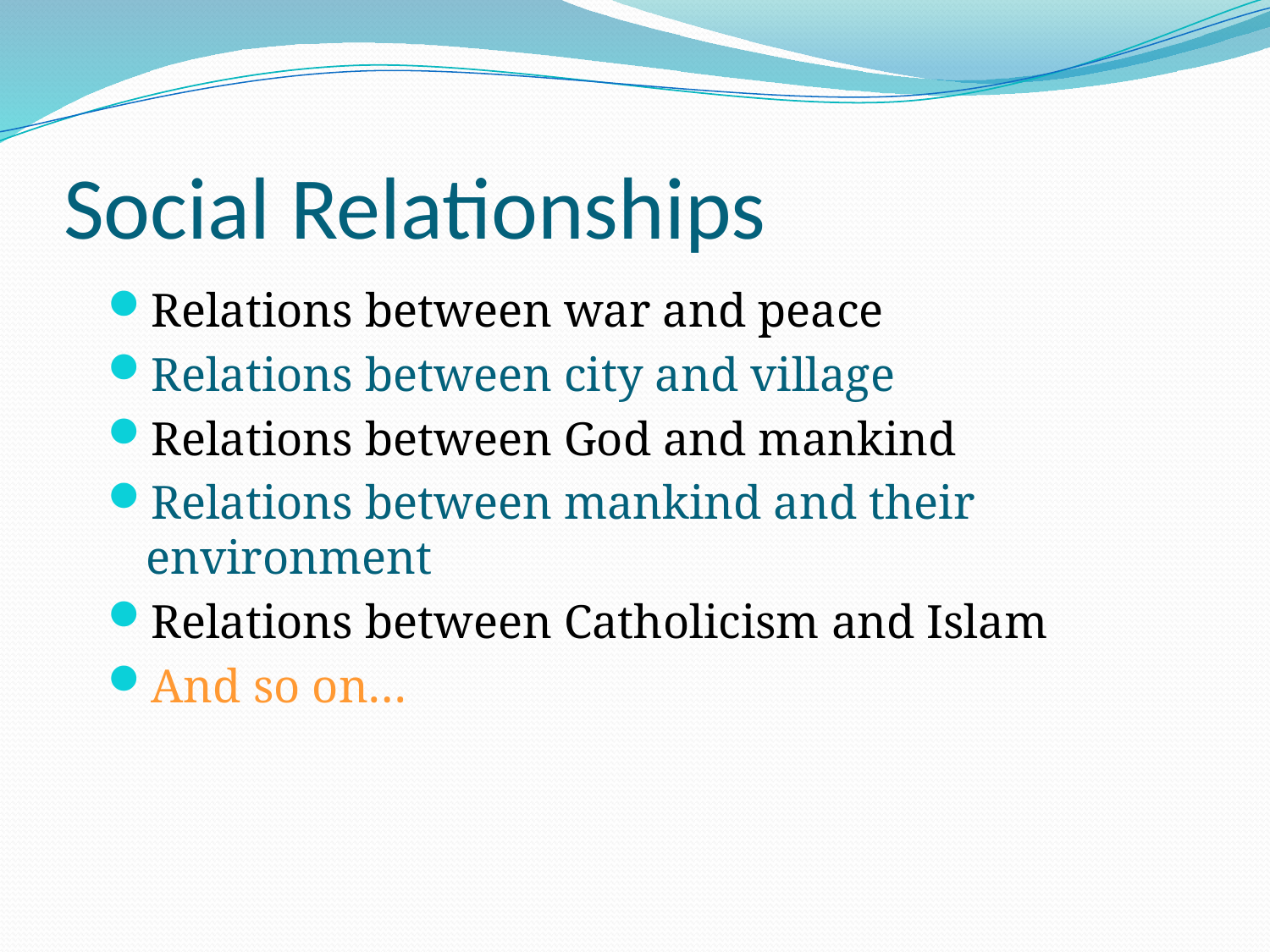

# Social Relationships
Relations between war and peace
Relations between city and village
Relations between God and mankind
Relations between mankind and their environment
Relations between Catholicism and Islam
And so on…